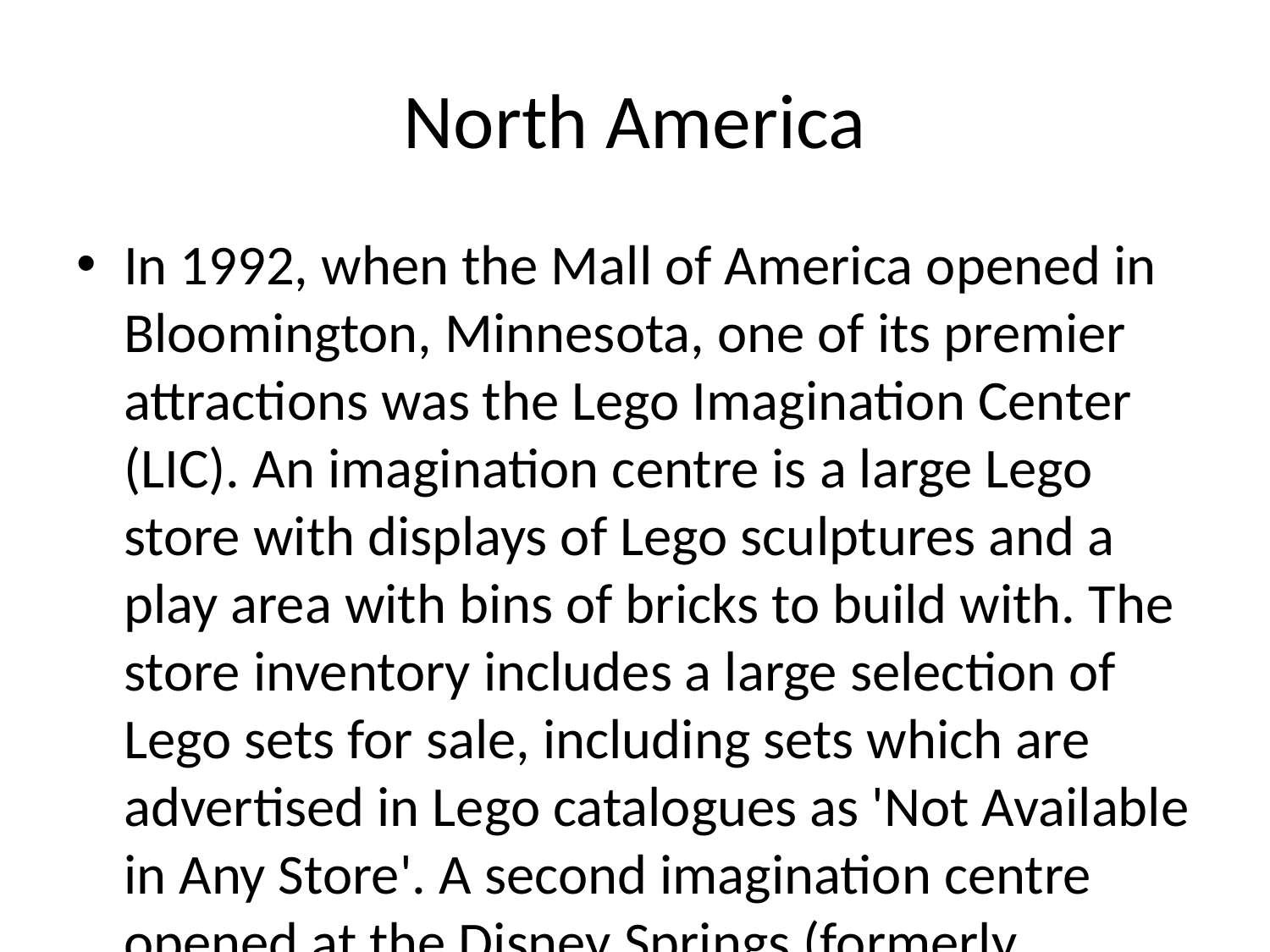

# North America
In 1992, when the Mall of America opened in Bloomington, Minnesota, one of its premier attractions was the Lego Imagination Center (LIC). An imagination centre is a large Lego store with displays of Lego sculptures and a play area with bins of bricks to build with. The store inventory includes a large selection of Lego sets for sale, including sets which are advertised in Lego catalogues as 'Not Available in Any Store'. A second imagination centre opened at the Disney Springs (formerly Downtown Disney) at Walt Disney World Resort in Orlando, Florida. Between 1999 and 2005, Lego opened 24 further stores in North America in 23 states. As of 2016, there are 90 Lego stores operating or soon-to-be operating in North America in 32 US states and five Canadian provinces. These stores sell various Lego merchandise, including minifigures, Pick-a-Brick, and custom packaged minifigures.